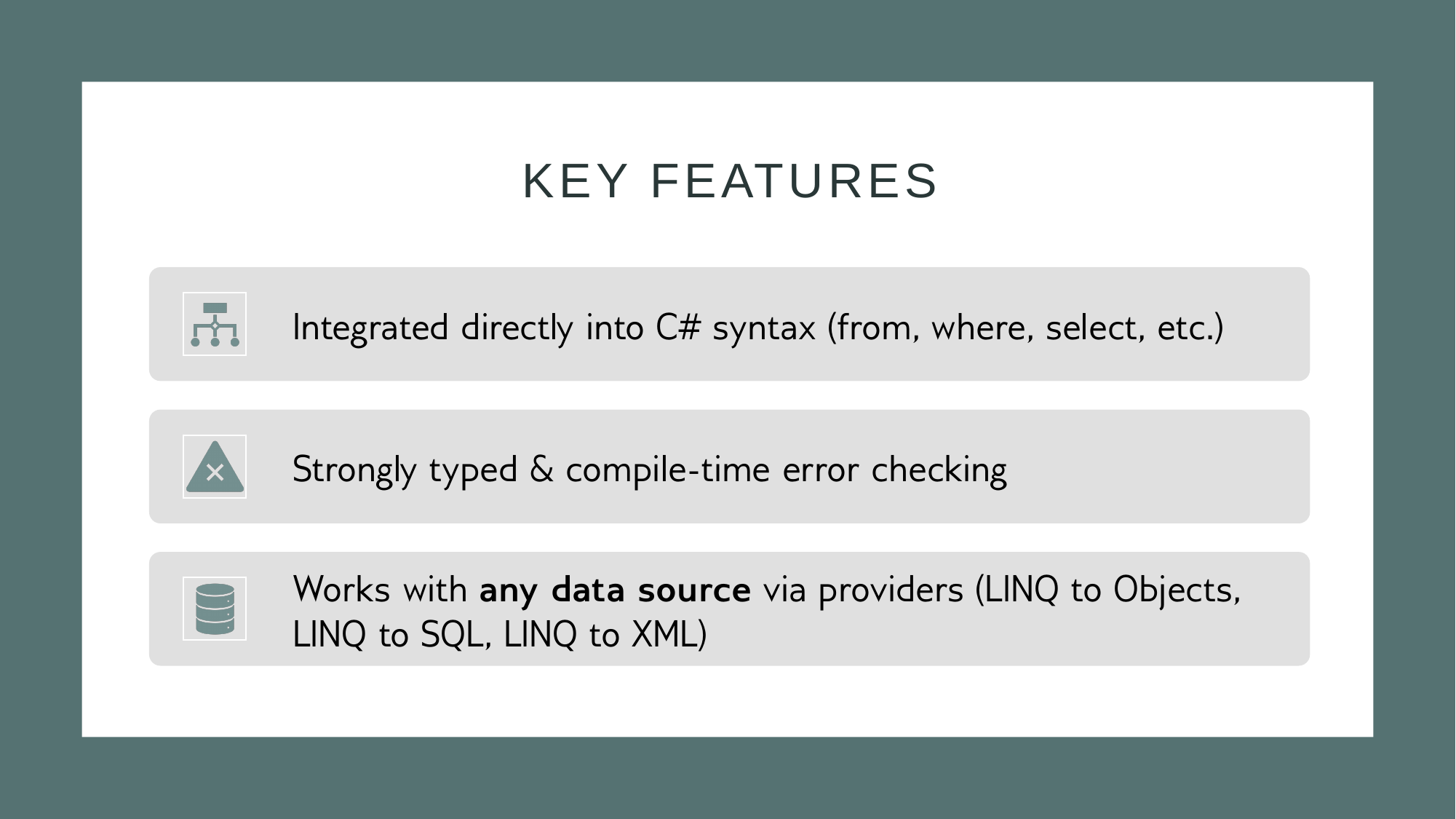

# Key features
Integrated directly into C# syntax (from, where, select, etc.)
Strongly typed & compile-time error checking
Works with any data source via providers (LINQ to Objects, LINQ to SQL, LINQ to XML)